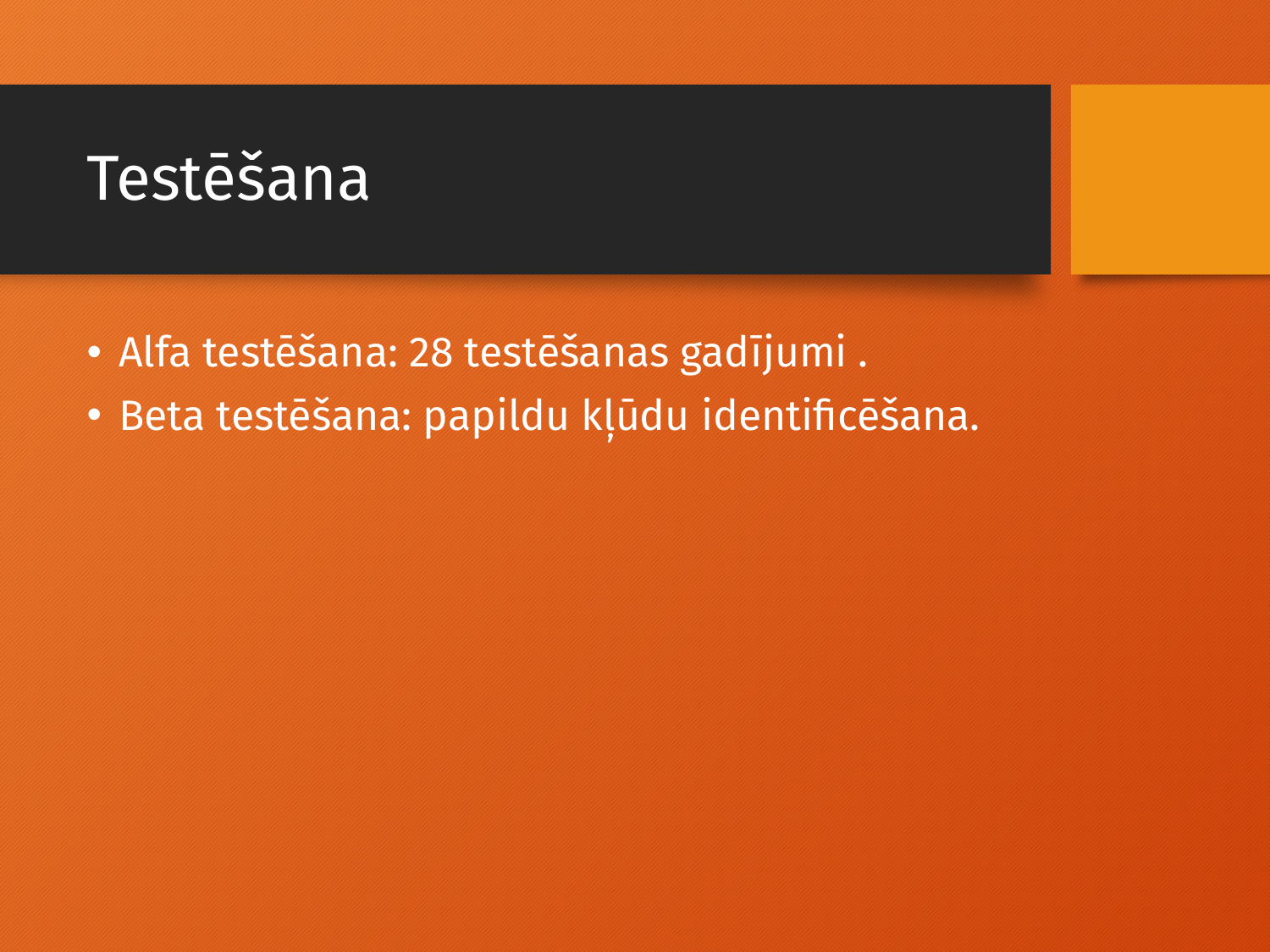

# Testēšana
Alfa testēšana: 28 testēšanas gadījumi .
Beta testēšana: papildu kļūdu identificēšana.